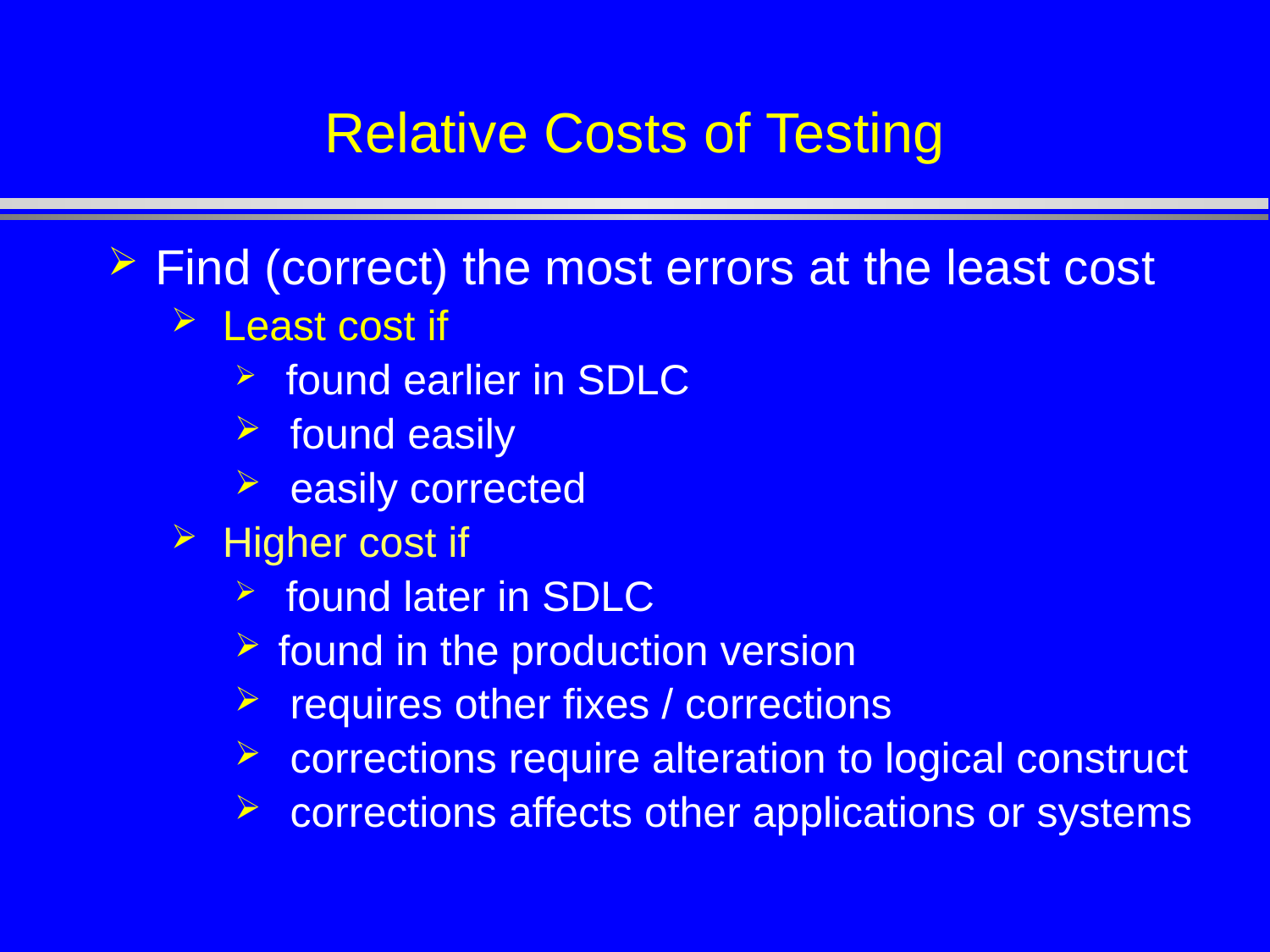

# Relative Costs of Testing
Find (correct) the most errors at the least cost
 Least cost if
  found earlier in SDLC
  found easily
  easily corrected
 Higher cost if
  found later in SDLC
 found in the production version
  requires other fixes / corrections
  corrections require alteration to logical construct
  corrections affects other applications or systems